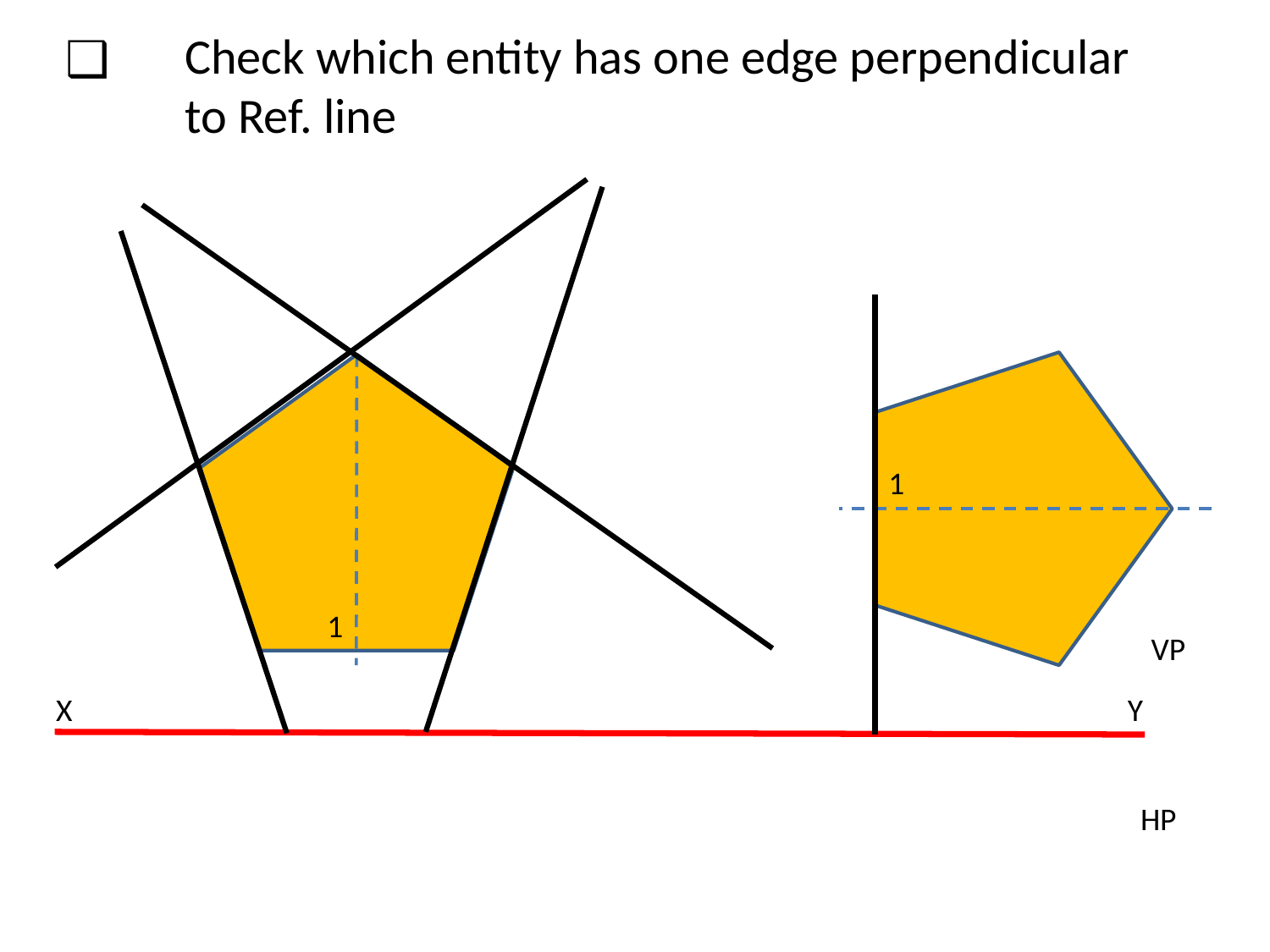

Check which entity has one edge perpendicular to Ref. line

1

1
VP
X
Y
HP